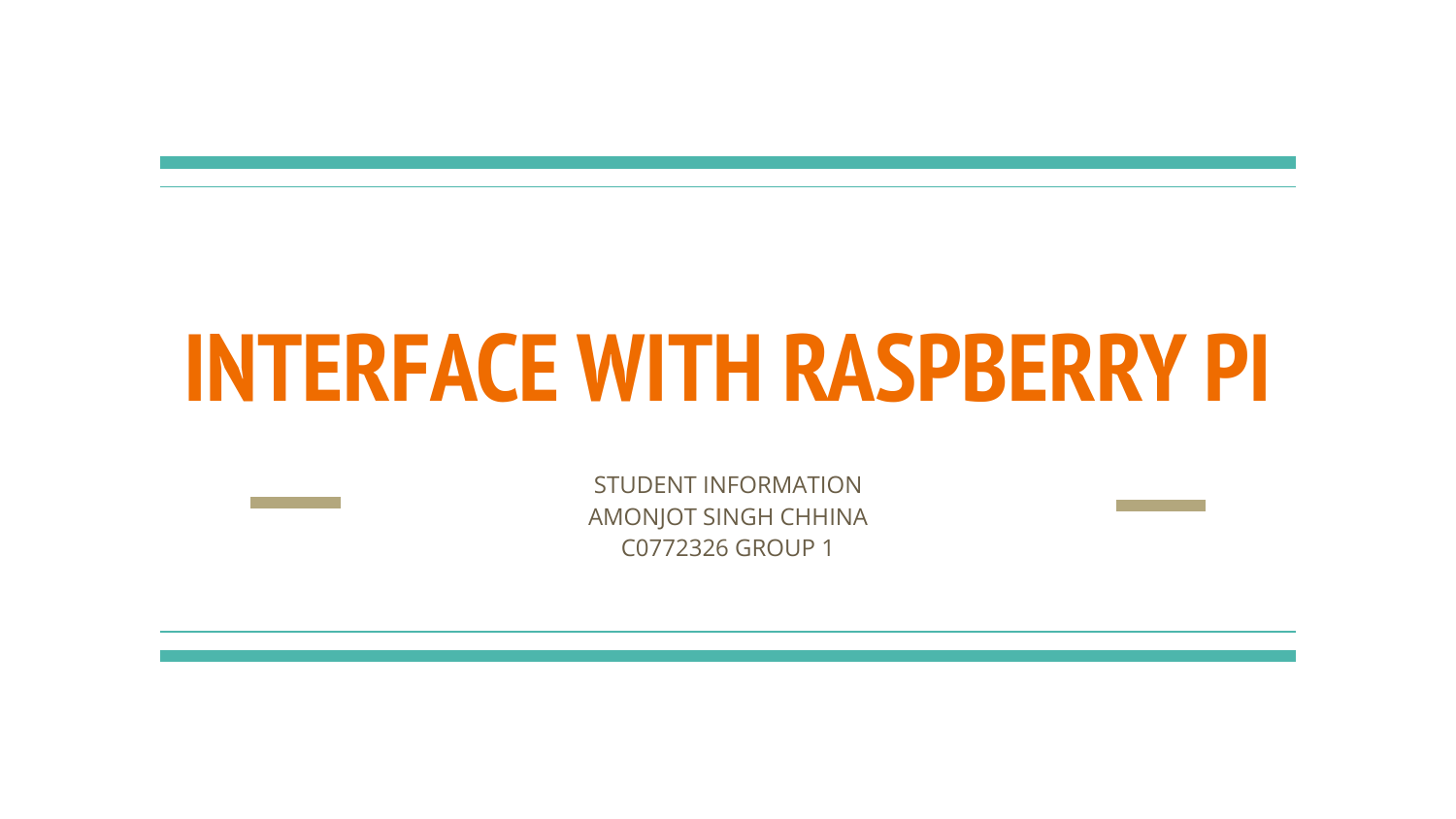

# INTERFACE WITH RASPBERRY PI
STUDENT INFORMATION
AMONJOT SINGH CHHINA
C0772326 GROUP 1